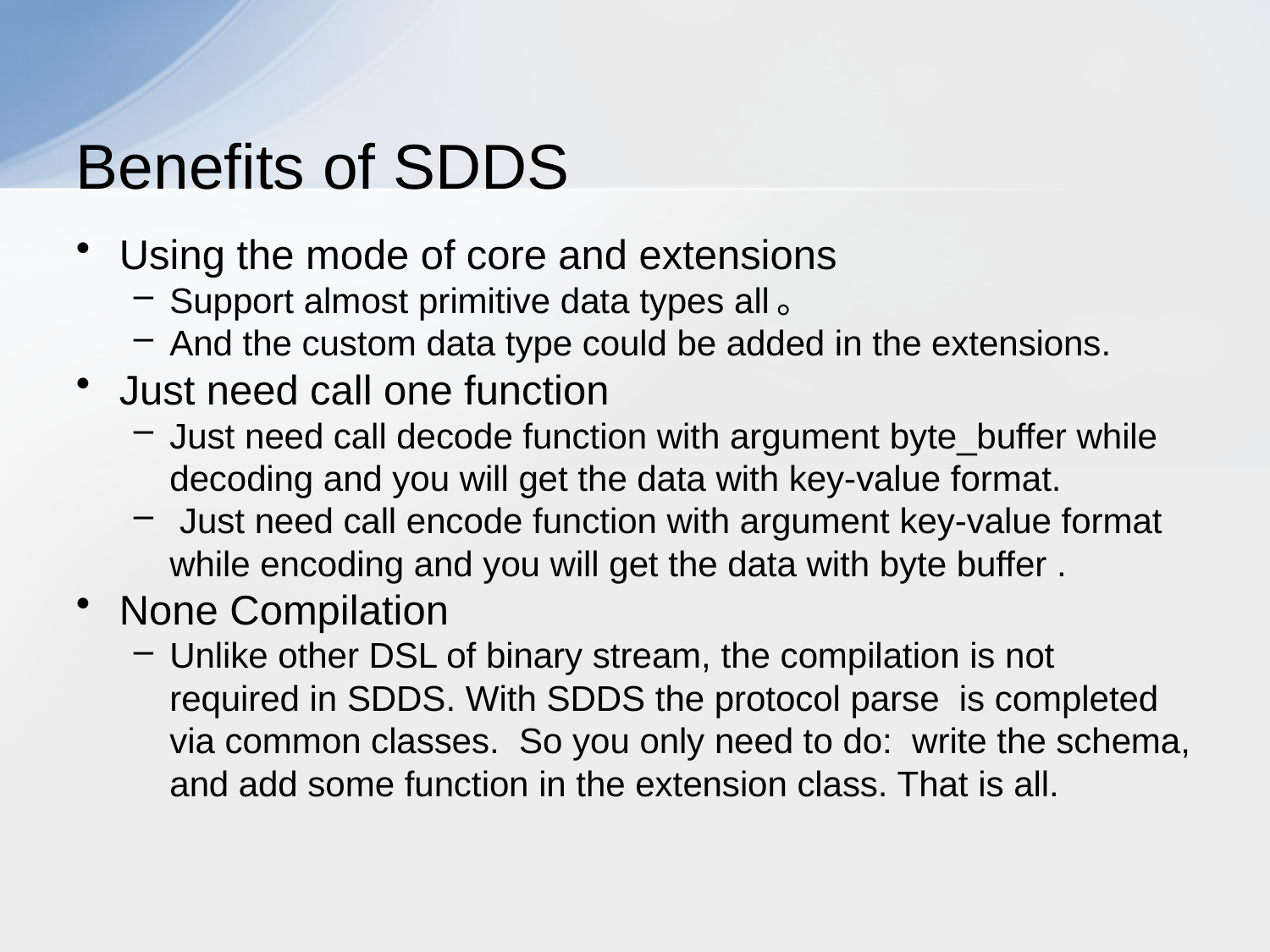

# Benefits of SDDS
Using the mode of core and extensions
Support almost primitive data types all。
And the custom data type could be added in the extensions.
Just need call one function
Just need call decode function with argument byte_buffer while decoding and you will get the data with key-value format.
 Just need call encode function with argument key-value format while encoding and you will get the data with byte buffer .
None Compilation
Unlike other DSL of binary stream, the compilation is not required in SDDS. With SDDS the protocol parse  is completed via common classes.  So you only need to do:  write the schema, and add some function in the extension class. That is all.